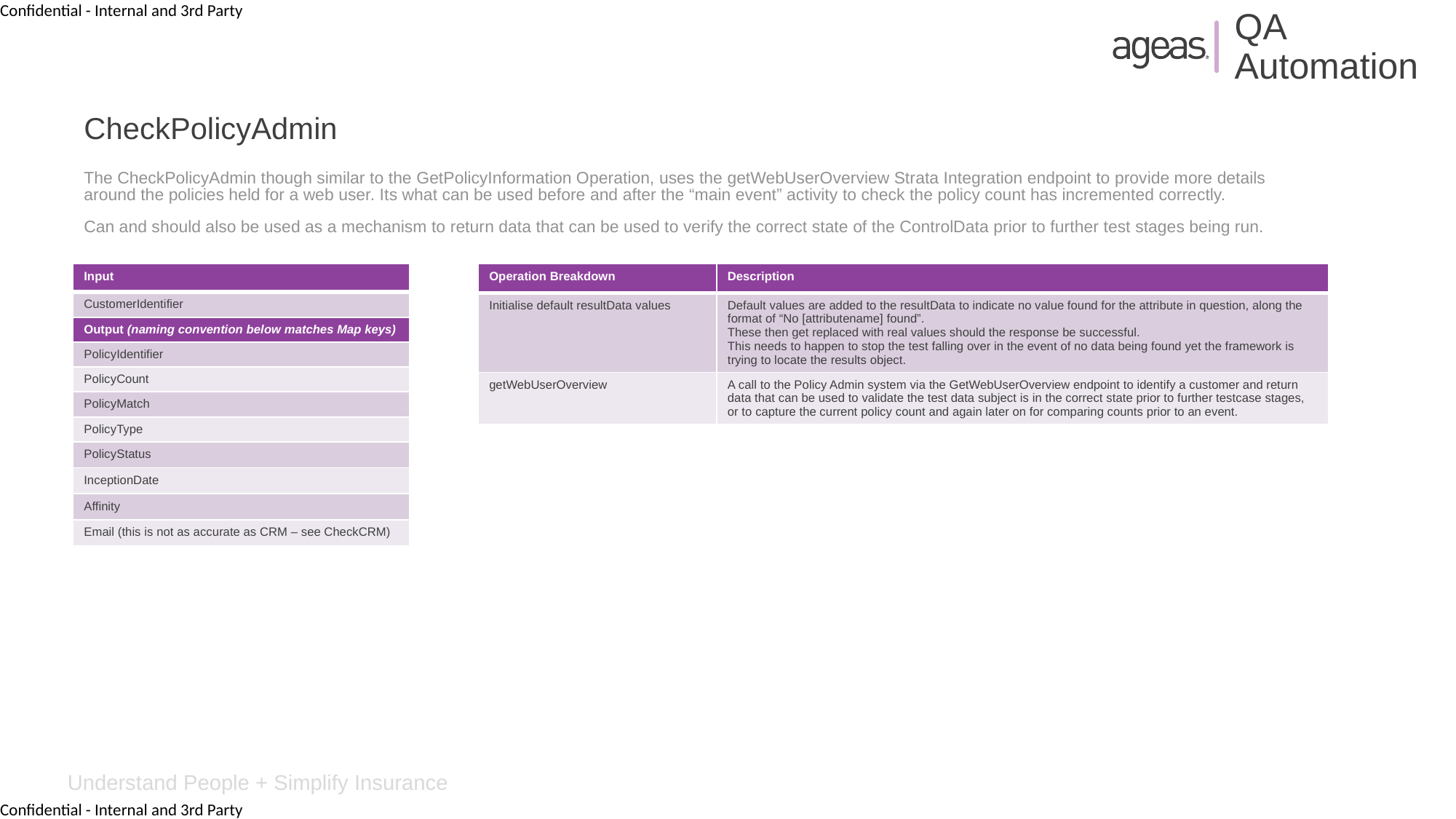

QA Automation
# CheckPolicyAdmin
The CheckPolicyAdmin though similar to the GetPolicyInformation Operation, uses the getWebUserOverview Strata Integration endpoint to provide more details around the policies held for a web user. Its what can be used before and after the “main event” activity to check the policy count has incremented correctly.
Can and should also be used as a mechanism to return data that can be used to verify the correct state of the ControlData prior to further test stages being run.
| Input |
| --- |
| CustomerIdentifier |
| Output (naming convention below matches Map keys) |
| PolicyIdentifier |
| PolicyCount |
| PolicyMatch |
| PolicyType |
| PolicyStatus |
| InceptionDate |
| Affinity |
| Email (this is not as accurate as CRM – see CheckCRM) |
| Operation Breakdown | Description |
| --- | --- |
| Initialise default resultData values | Default values are added to the resultData to indicate no value found for the attribute in question, along the format of “No [attributename] found”. These then get replaced with real values should the response be successful. This needs to happen to stop the test falling over in the event of no data being found yet the framework is trying to locate the results object. |
| getWebUserOverview | A call to the Policy Admin system via the GetWebUserOverview endpoint to identify a customer and return data that can be used to validate the test data subject is in the correct state prior to further testcase stages, or to capture the current policy count and again later on for comparing counts prior to an event. |